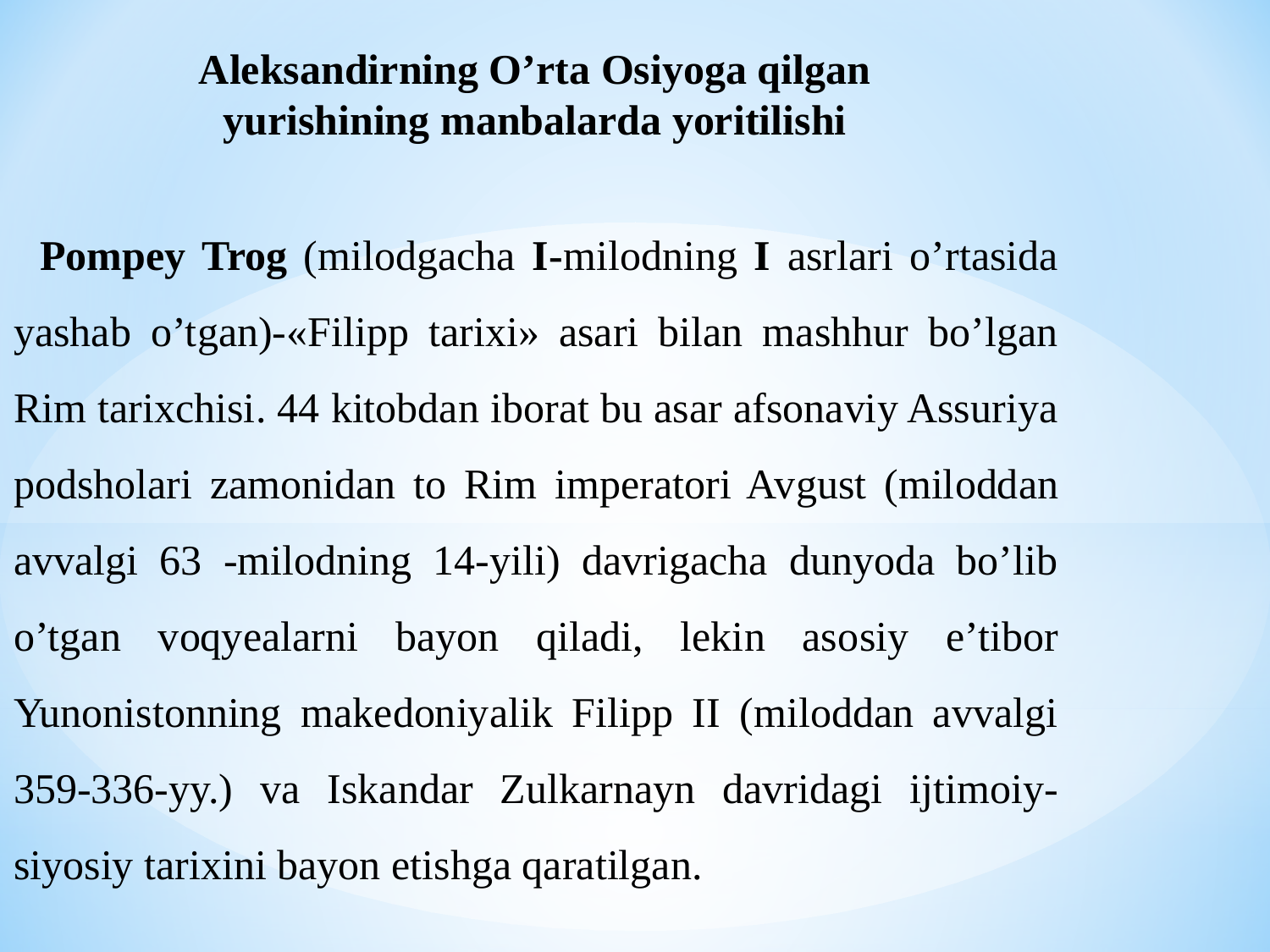

Aleksandirning O’rta Osiyoga qilgan yurishining manbalarda yoritilishi
Pompey Trog (milodgacha I-milodning I asrlari o’rtasida yashab o’tgan)-«Filipp tarixi» asari bilan mashhur bo’lgan Rim tarixchisi. 44 kitobdan iborat bu asar afsonaviy Assuriya podsholari zamonidan to Rim imperatori Av­gust (miloddan avvalgi 63 -milodning 14-yili) davrigacha dunyoda bo’lib o’tgan voqyealarni bayon qiladi, lekin aso­siy e’tibor Yunonistonning makedoniyalik Filipp II (miloddan avvalgi 359-336-yy.) va Iskandar Zulkarnayn davridagi ijtimoiy-siyosiy tarixini bayon etishga qaratilgan.